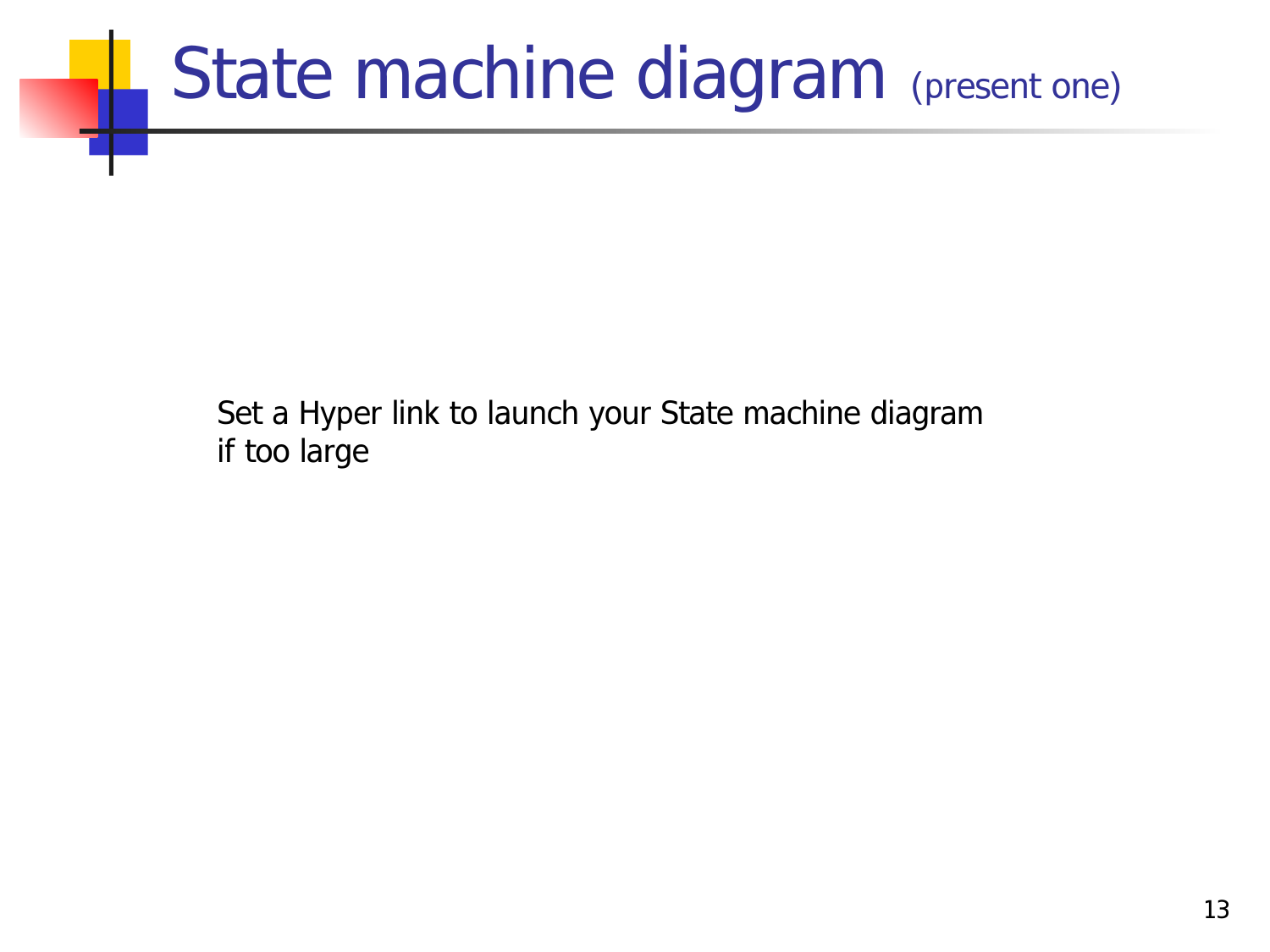

# State machine diagram (present one)
Set a Hyper link to launch your State machine diagram  if too large
13